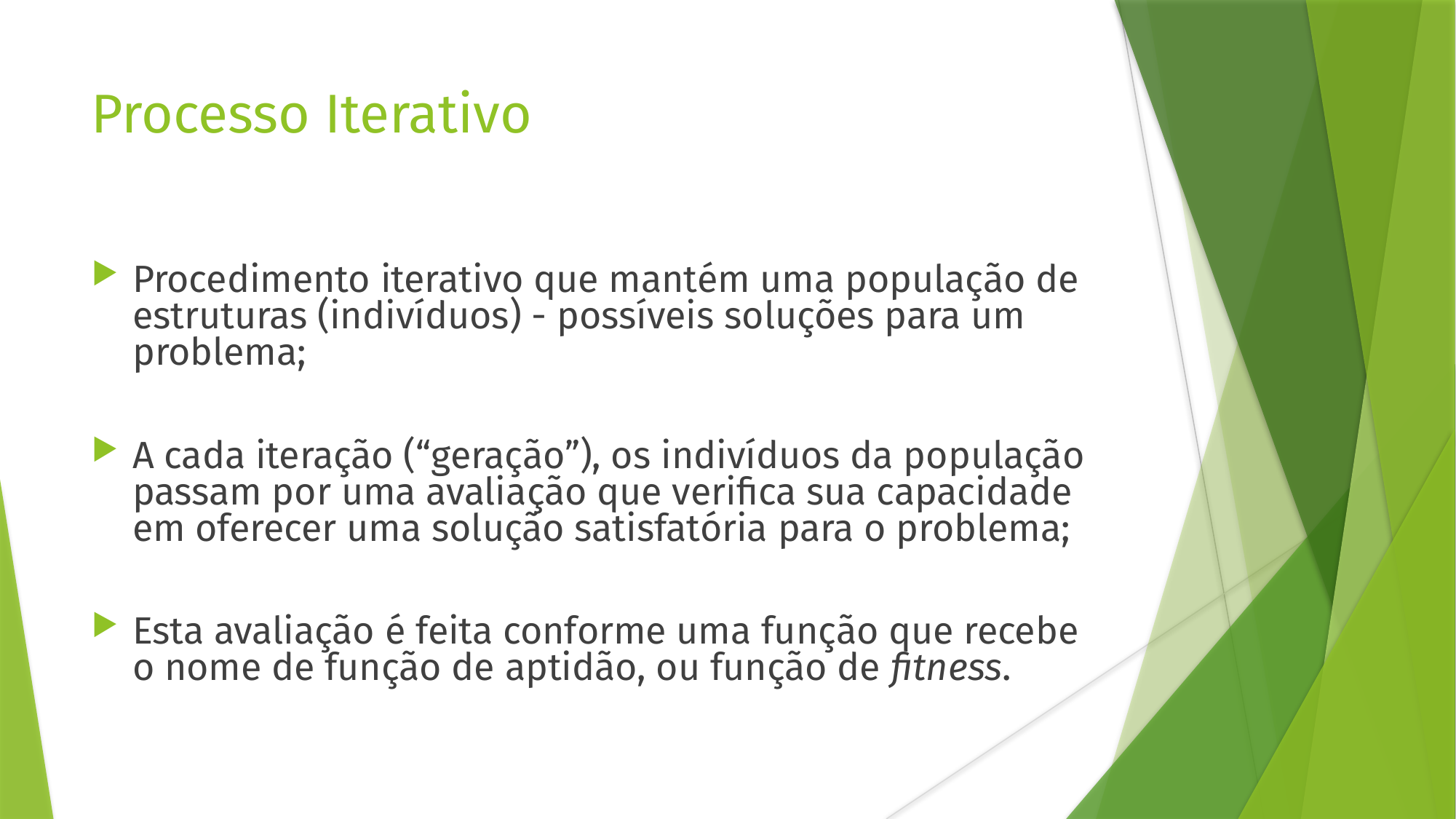

Processo Iterativo
Procedimento iterativo que mantém uma população de estruturas (indivíduos) - possíveis soluções para um  problema;

A cada iteração (“geração”), os indivíduos da população passam por uma avaliação que verifica sua capacidade em oferecer uma solução satisfatória para o problema;

Esta avaliação é feita conforme uma função que recebe o nome de função de aptidão, ou função de fitness.